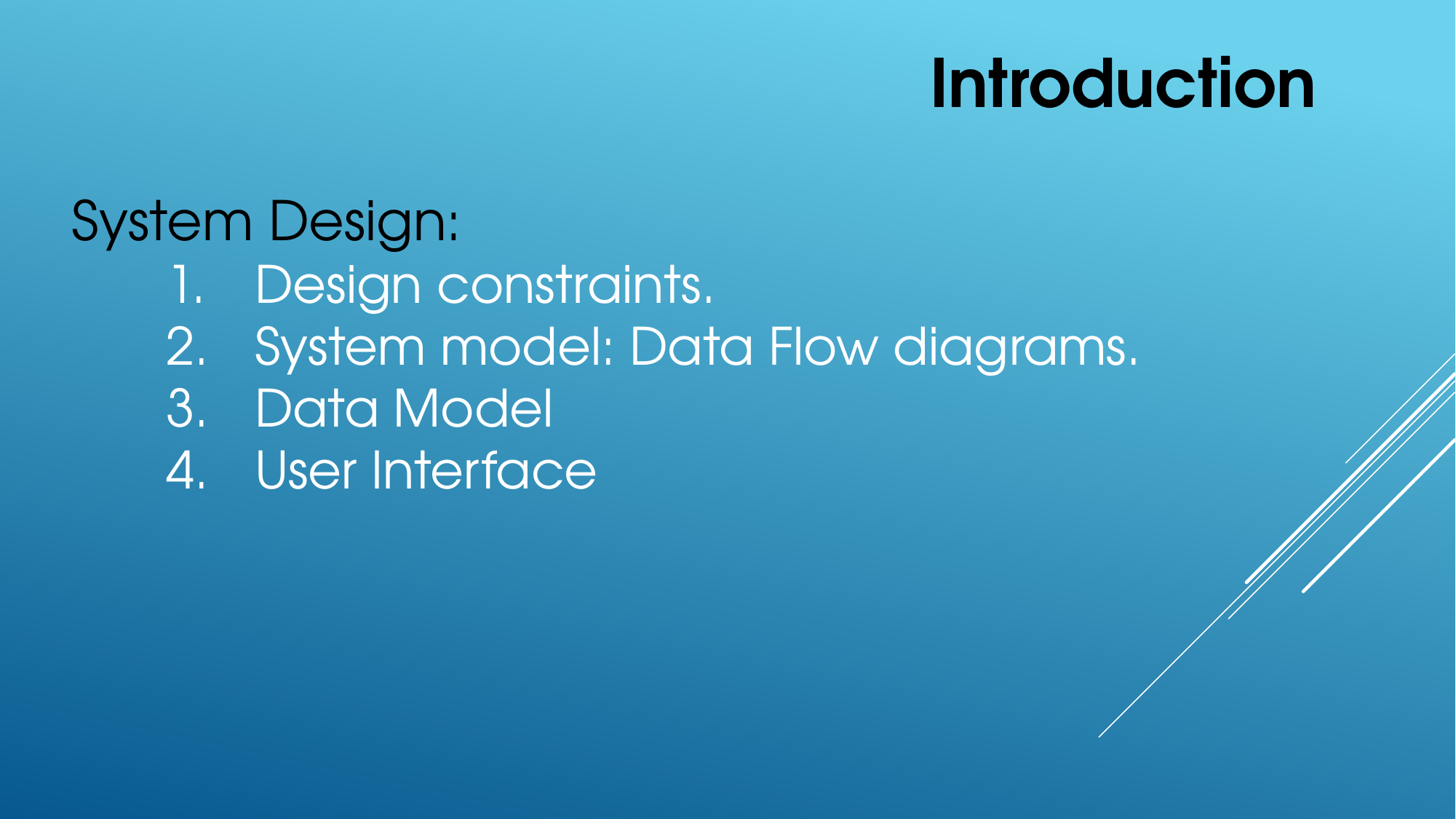

Introduction

 System Design:
Design constraints.
System model: Data Flow diagrams.
Data Model
User Interface